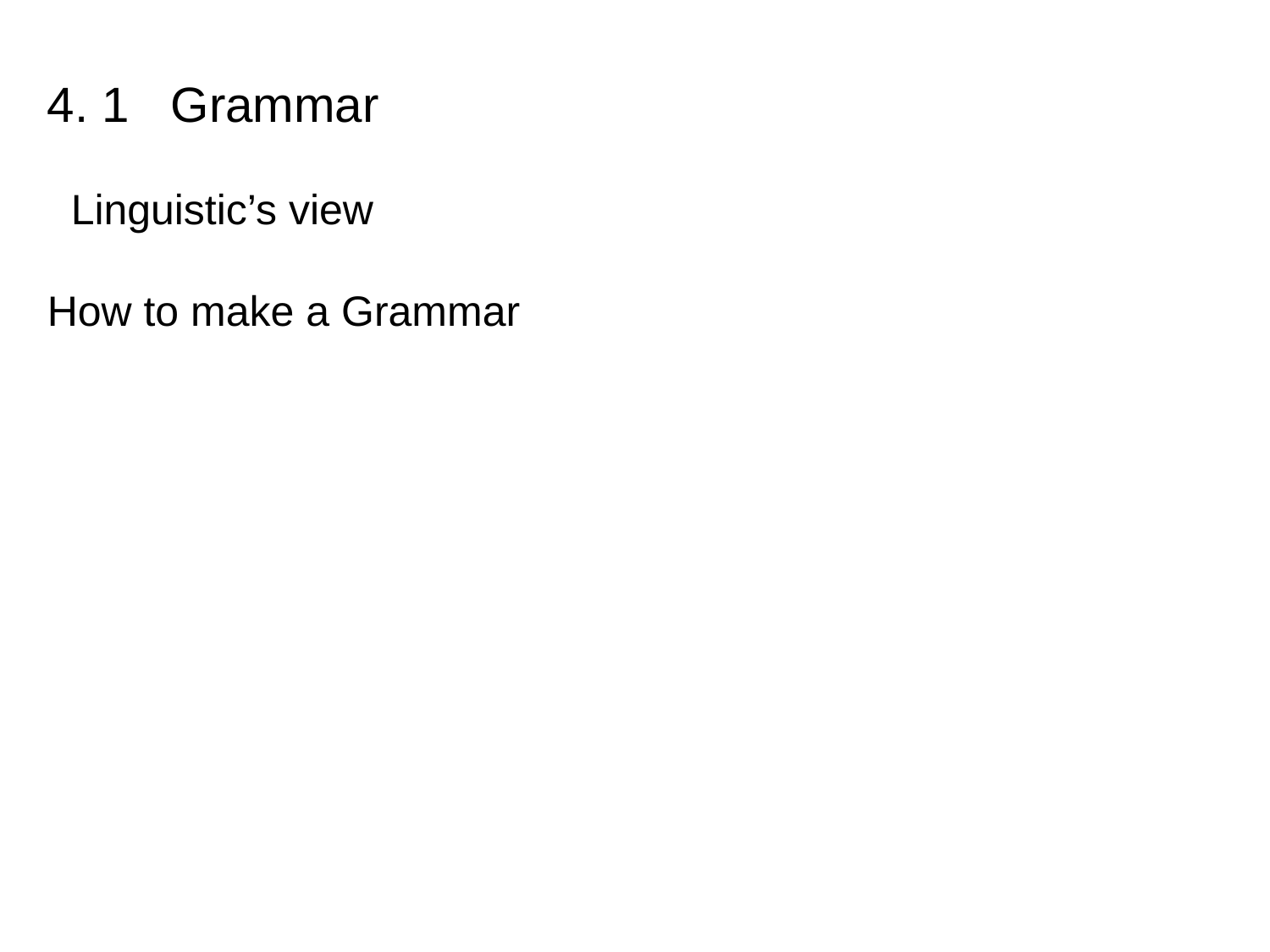

4. 1   Grammar

  Linguistic’s view

How to make a Grammar